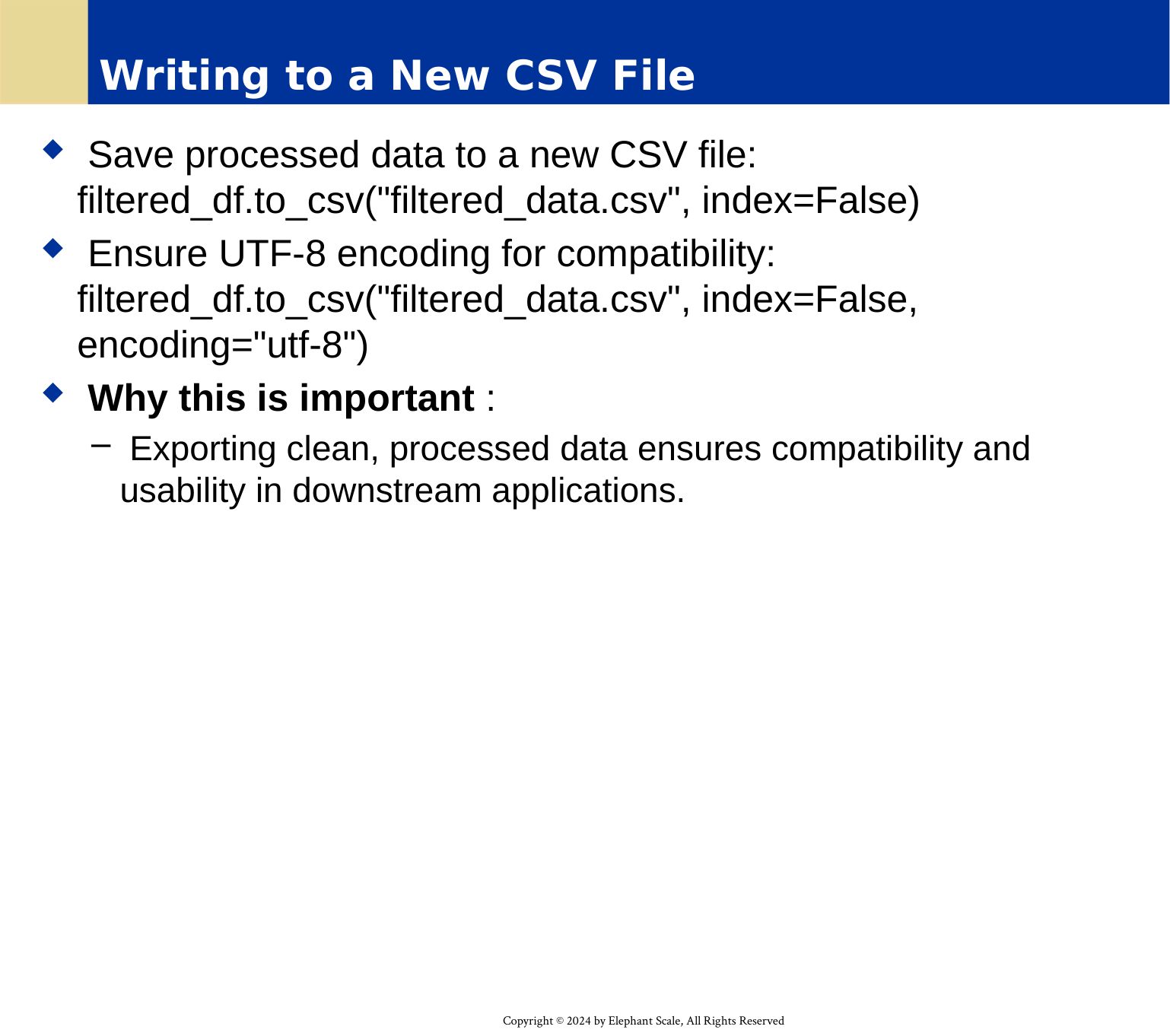

# Writing to a New CSV File
 Save processed data to a new CSV file: filtered_df.to_csv("filtered_data.csv", index=False)
 Ensure UTF-8 encoding for compatibility: filtered_df.to_csv("filtered_data.csv", index=False, encoding="utf-8")
 Why this is important :
 Exporting clean, processed data ensures compatibility and usability in downstream applications.
Copyright © 2024 by Elephant Scale, All Rights Reserved